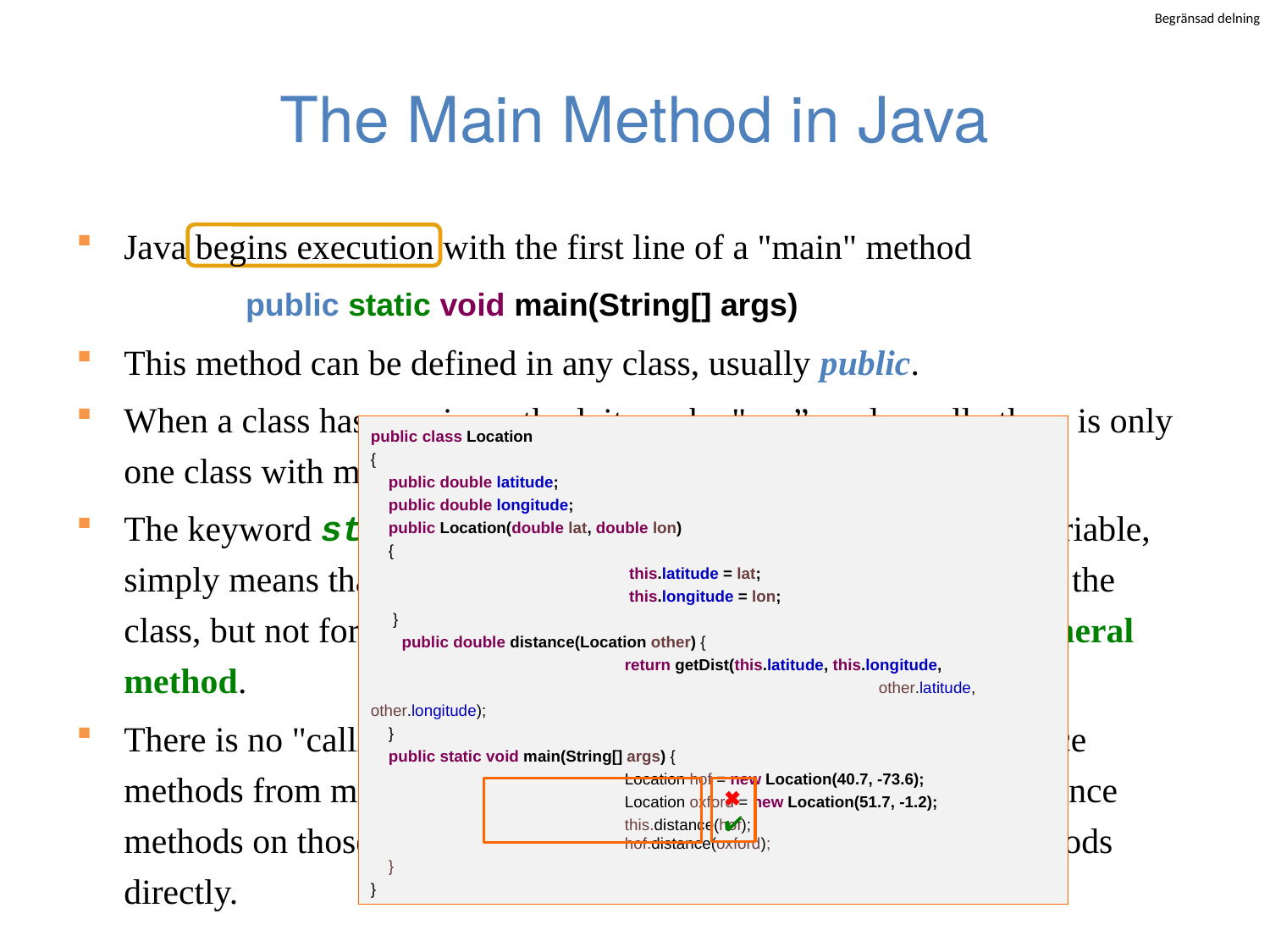

# The Main Method in Java
Java begins execution with the first line of a "main" method

This method can be defined in any class, usually public.
When a class has a main method, it can be "run”, and usually there is only one class with main method in a Java program
The keyword static, when applied to a method or a member variable, simply means that this method (or member variable) is defined for the class, but not for particular objects in the class. Thus, main is a general method.
There is no "calling object" inside main. If you want to call instance methods from main, you must create objects and then call the instance methods on those objects. You can, however, call other static methods directly.

 public static void main(String[] args)
public class Location
{
    public double latitude;
    public double longitude;
    public Location(double lat, double lon)
    {
		 this.latitude = lat;
		 this.longitude = lon;
     }
       public double distance(Location other) {
		return getDist(this.latitude, this.longitude, 					other.latitude, other.longitude);
    }
    public static void main(String[] args) {
		Location hof = new Location(40.7, -73.6);
		Location oxford = new Location(51.7, -1.2);
		this.distance(hof);
		hof.distance(oxford);
    }
}

✖
✔